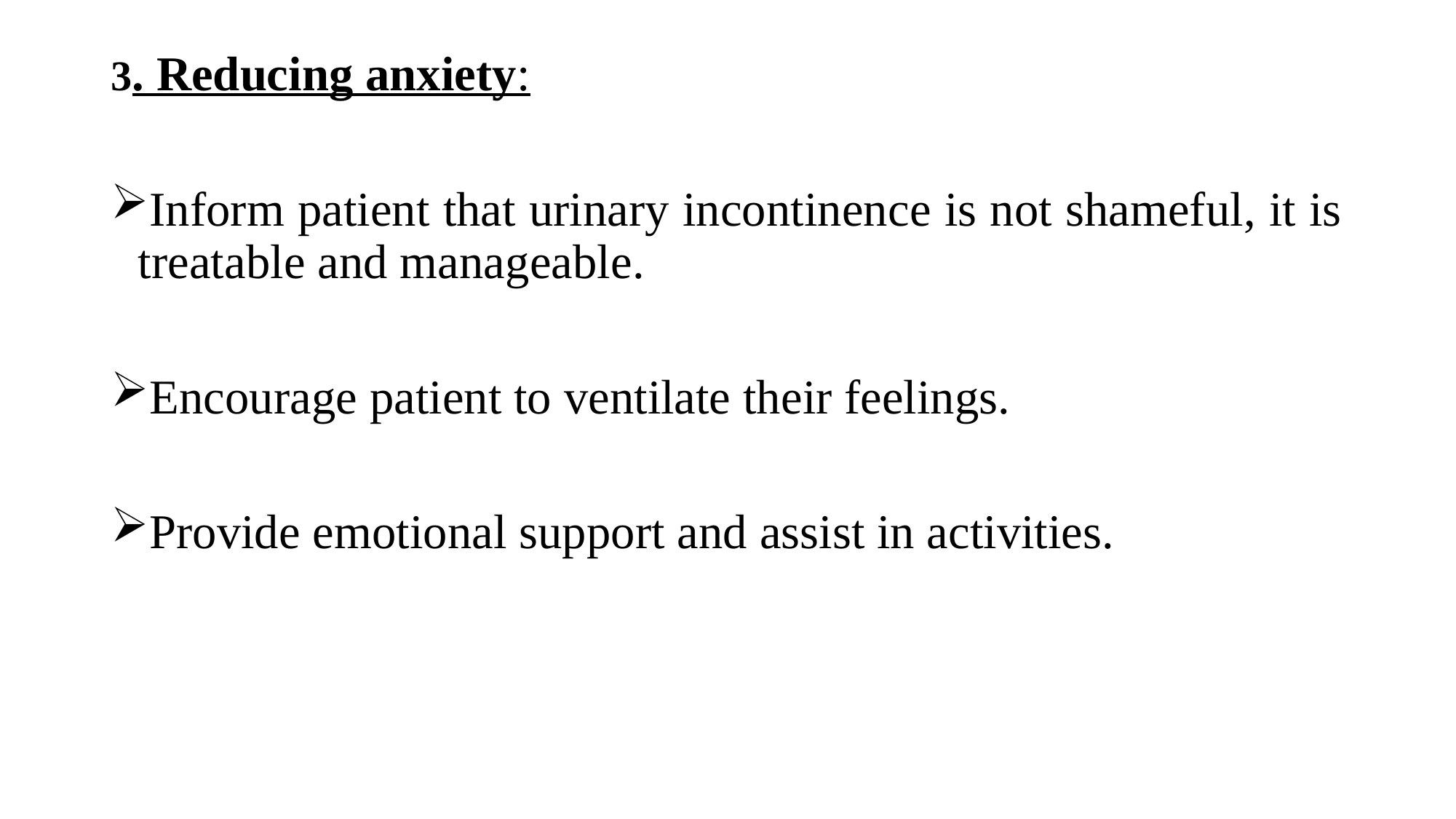

3. Reducing anxiety:

Inform patient that urinary incontinence is not shameful, it is treatable and manageable.

Encourage patient to ventilate their feelings.

Provide emotional support and assist in activities.